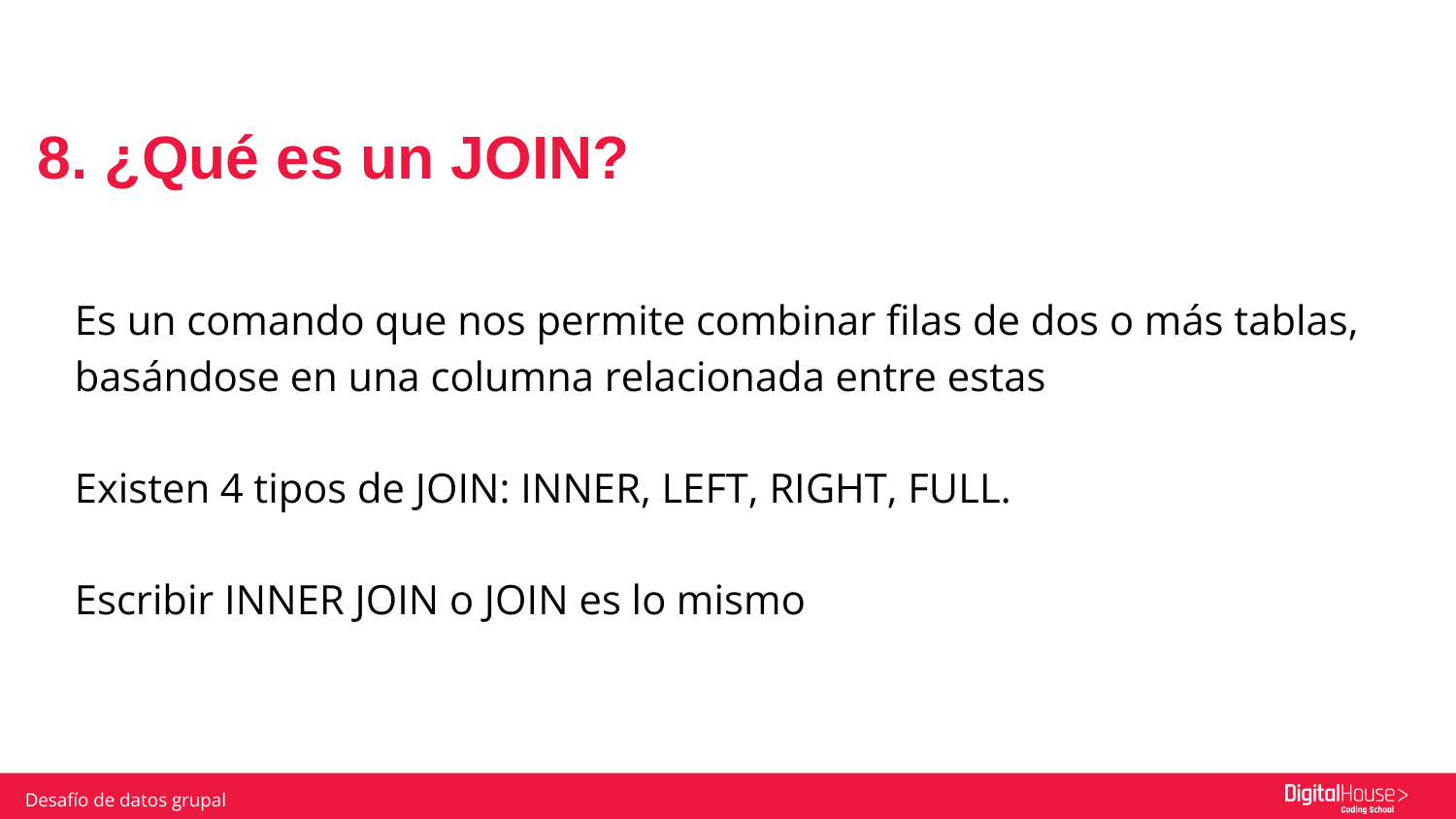

8. ¿Qué es un JOIN?
Es un comando que nos permite combinar filas de dos o más tablas, basándose en una columna relacionada entre estas
Existen 4 tipos de JOIN: INNER, LEFT, RIGHT, FULL.
Escribir INNER JOIN o JOIN es lo mismo